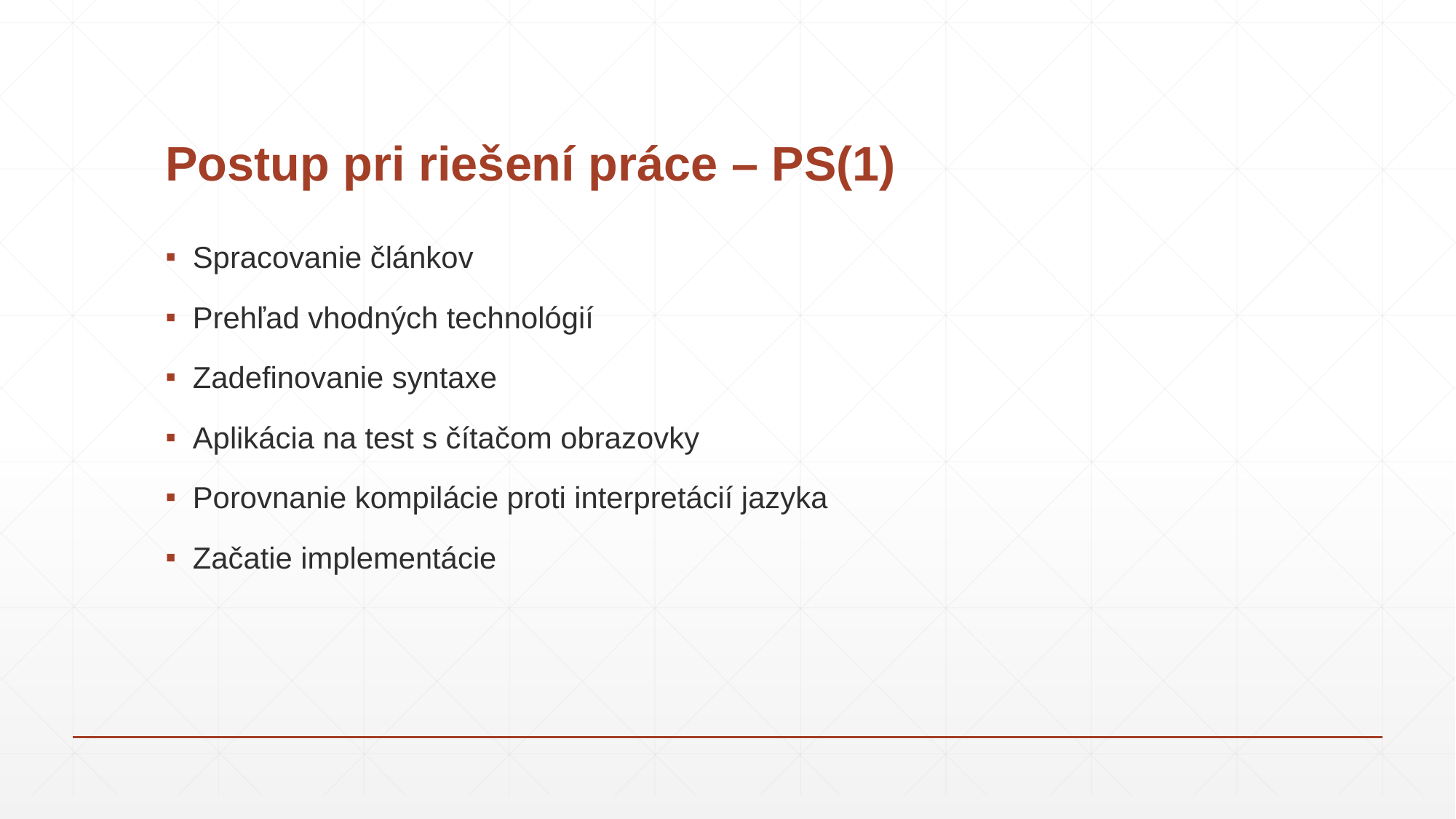

# Postup pri riešení práce – PS(1)
Spracovanie článkov
Prehľad vhodných technológií
Zadefinovanie syntaxe
Aplikácia na test s čítačom obrazovky
Porovnanie kompilácie proti interpretácií jazyka
Začatie implementácie